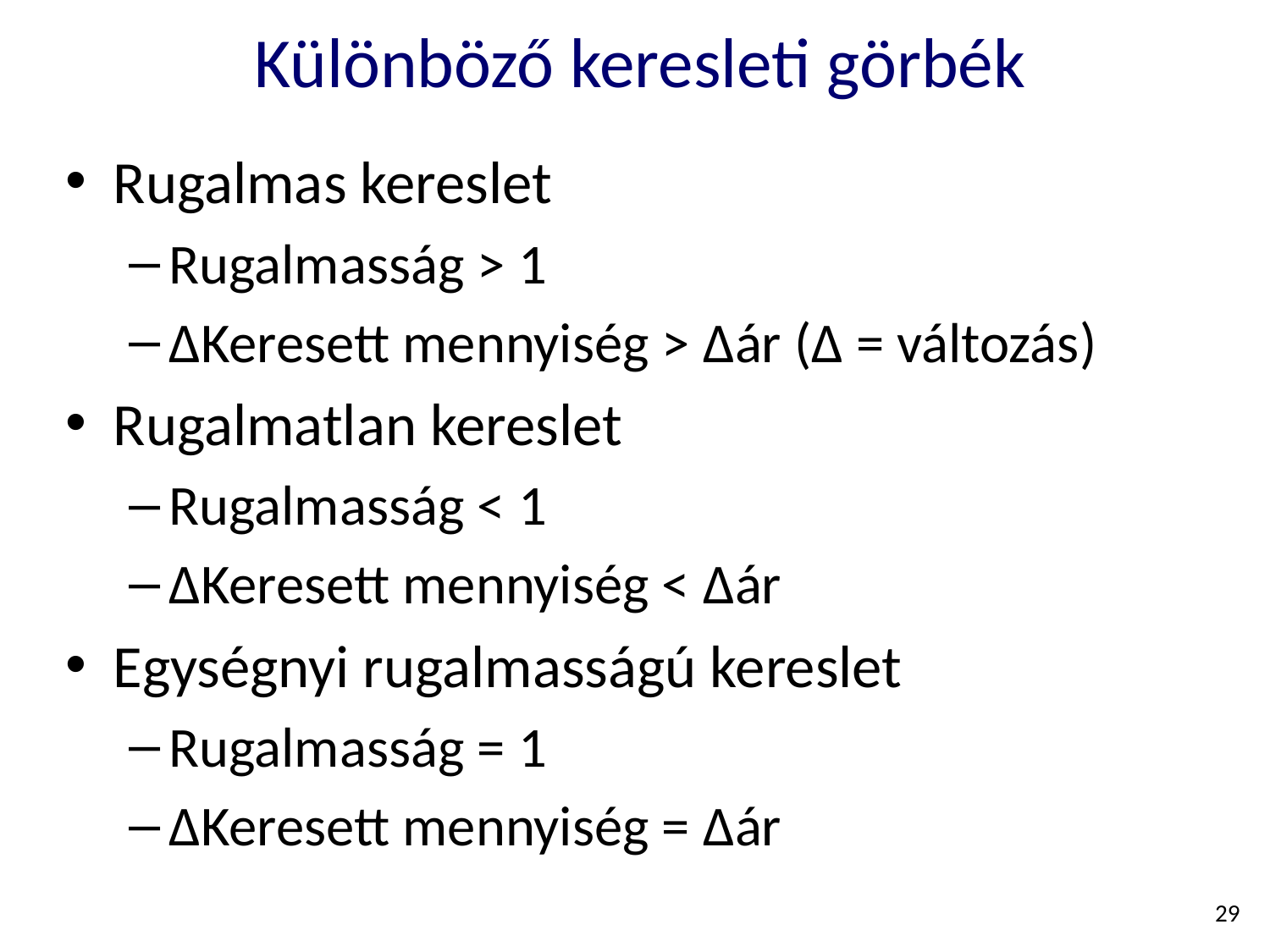

# Különböző keresleti görbék
Rugalmas kereslet
Rugalmasság > 1
ΔKeresett mennyiség > Δár (Δ = változás)
Rugalmatlan kereslet
Rugalmasság < 1
ΔKeresett mennyiség < Δár
Egységnyi rugalmasságú kereslet
Rugalmasság = 1
ΔKeresett mennyiség = Δár
29